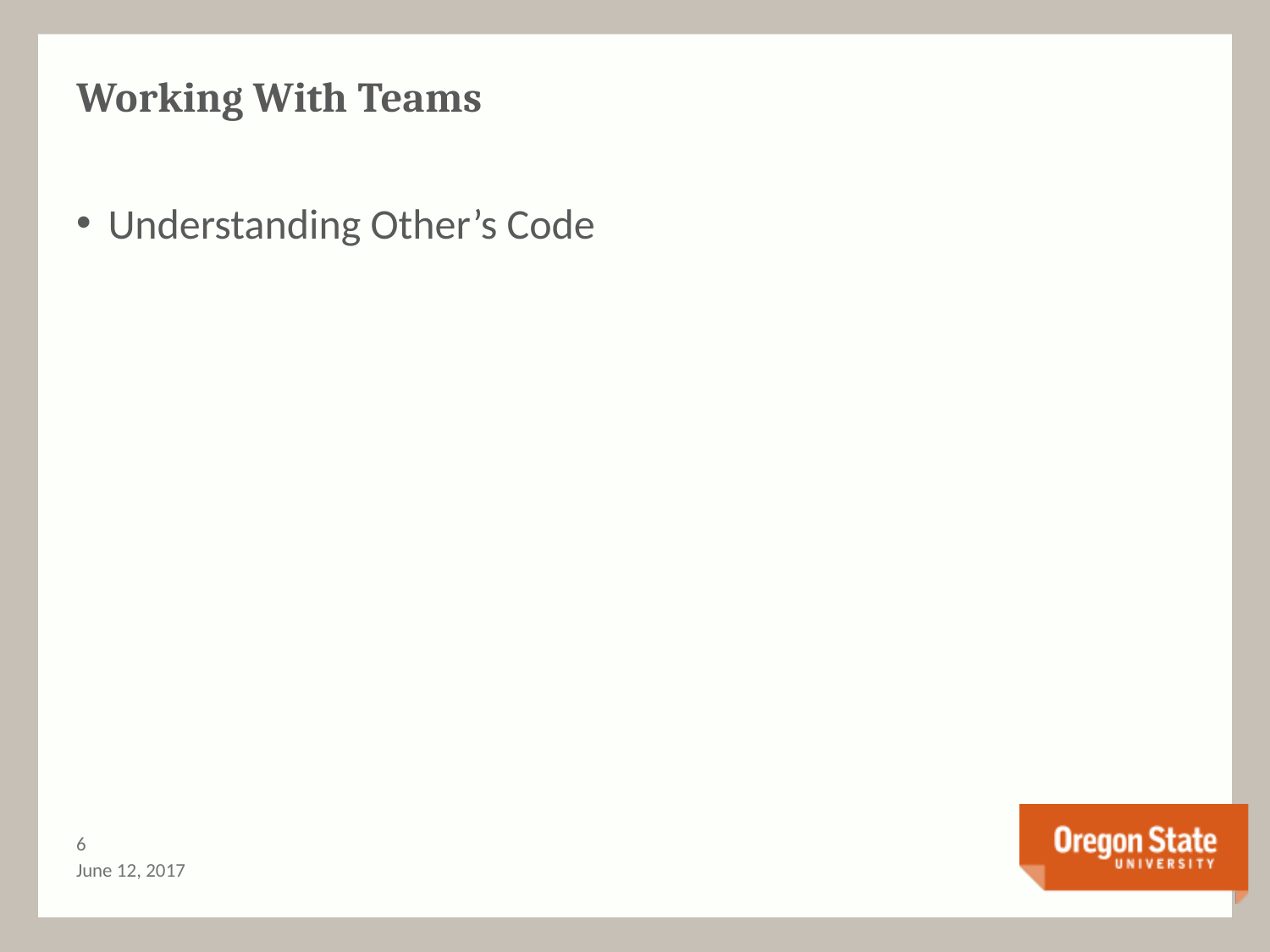

# Working With Teams
Understanding Other’s Code
6
June 12, 2017